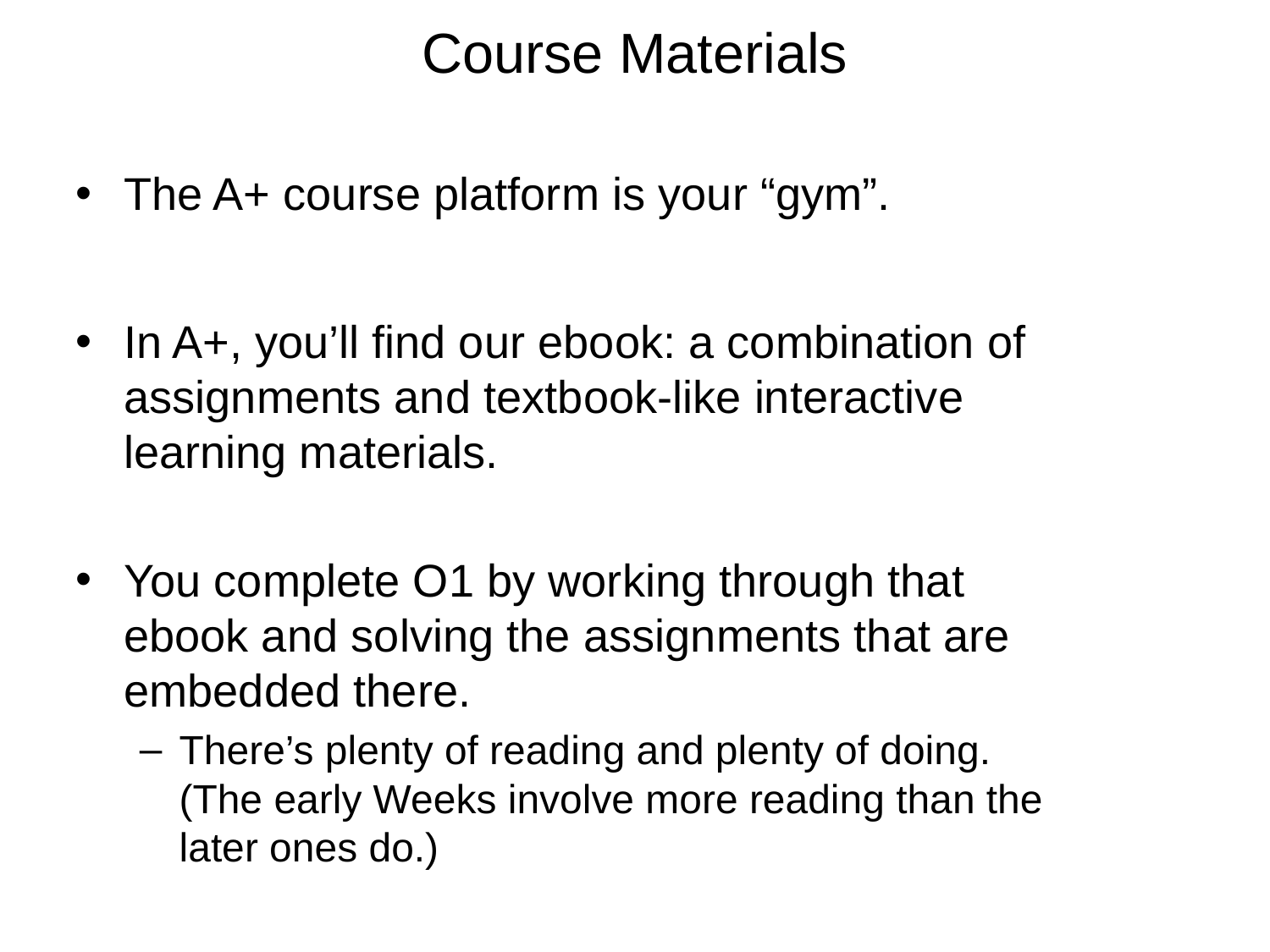

# Course Materials
The A+ course platform is your “gym”.

In A+, you’ll find our ebook: a combination of assignments and textbook-like interactive learning materials.

You complete O1 by working through that ebook and solving the assignments that are embedded there.
There’s plenty of reading and plenty of doing. (The early Weeks involve more reading than the later ones do.)